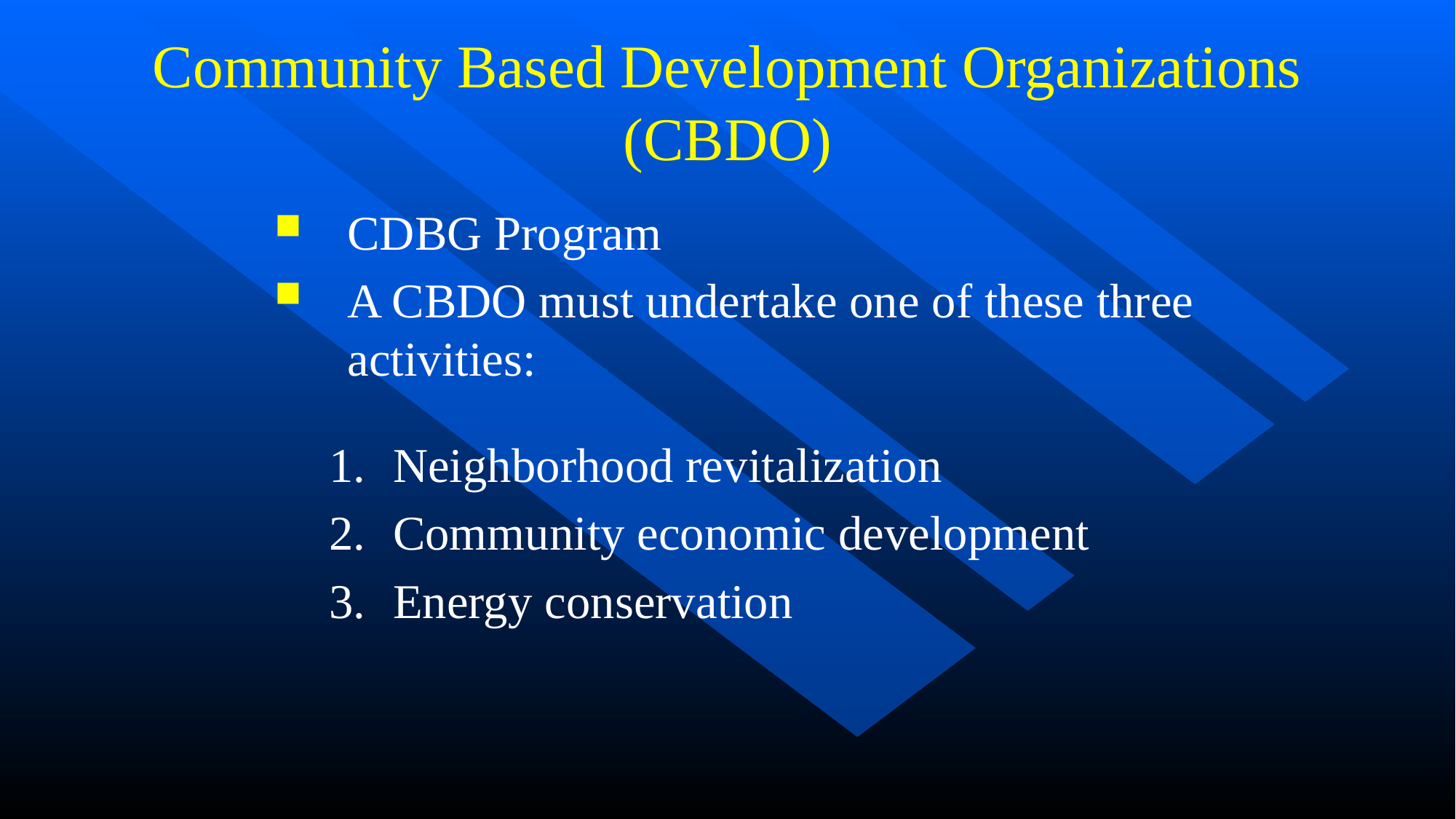

# Community Based Development Organizations (CBDO)
CDBG Program
A CBDO must undertake one of these three activities:

Neighborhood revitalization
Community economic development
Energy conservation